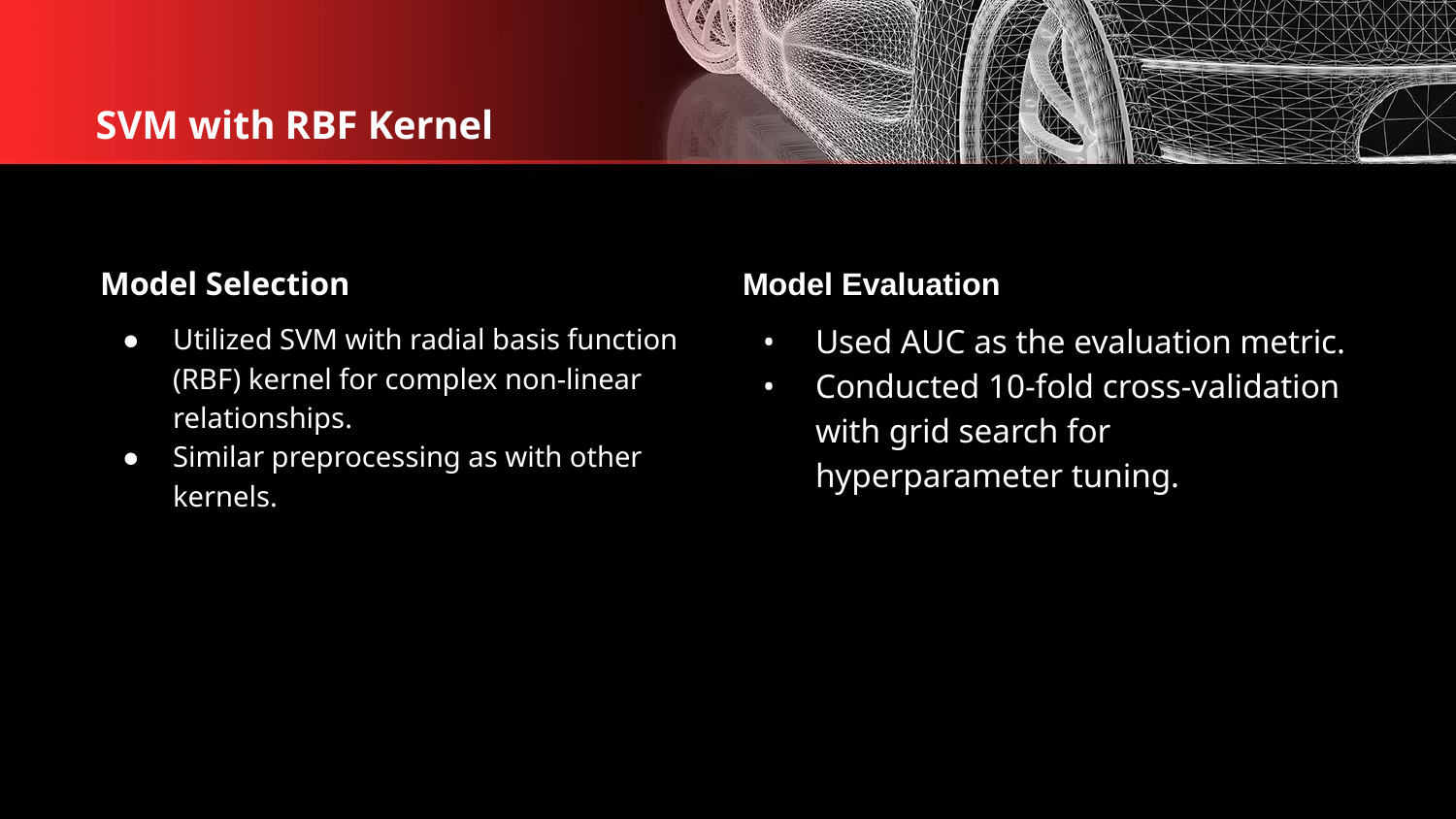

# SVM with RBF Kernel

Model Selection

Model Evaluation

Used AUC as the evaluation metric.
Conducted 10-fold cross-validation with grid search for hyperparameter tuning.

Utilized SVM with radial basis function (RBF) kernel for complex non-linear relationships.
Similar preprocessing as with other kernels.